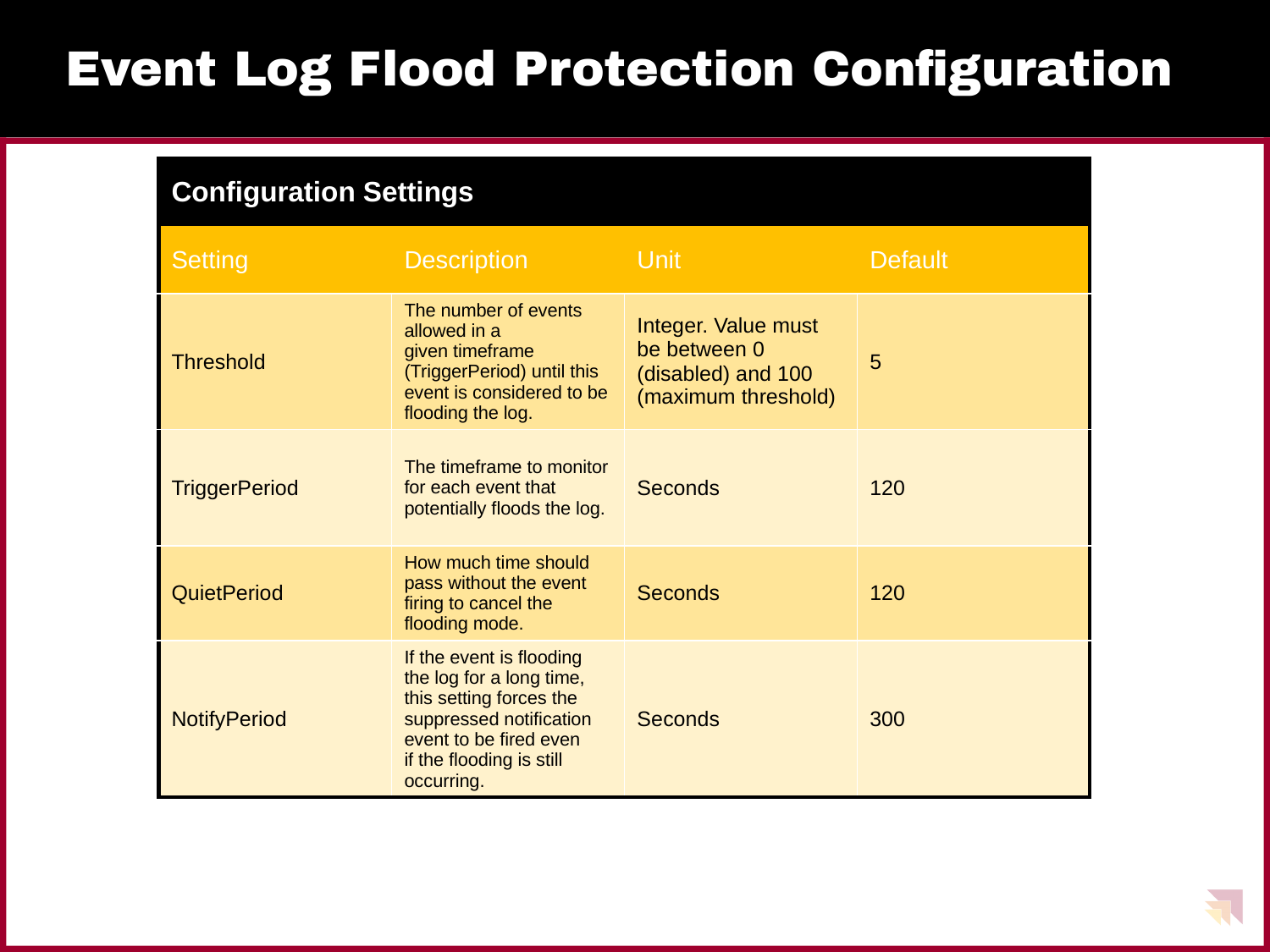

# Event Log Flood Protection Configuration
| Configuration Settings |  |  |  |
| --- | --- | --- | --- |
| Setting | Description | Unit | Default |
| Threshold | The number of events allowed in a given timeframe (TriggerPeriod) until this event is considered to be flooding the log. | Integer. Value must be between 0 (disabled) and 100 (maximum threshold) | 5 |
| TriggerPeriod | The timeframe to monitor for each event that potentially floods the log. | Seconds | 120 |
| QuietPeriod | How much time should pass without the event firing to cancel the flooding mode. | Seconds | 120 |
| NotifyPeriod | If the event is flooding the log for a long time, this setting forces the suppressed notification event to be fired even if the flooding is still occurring. | Seconds | 300 |